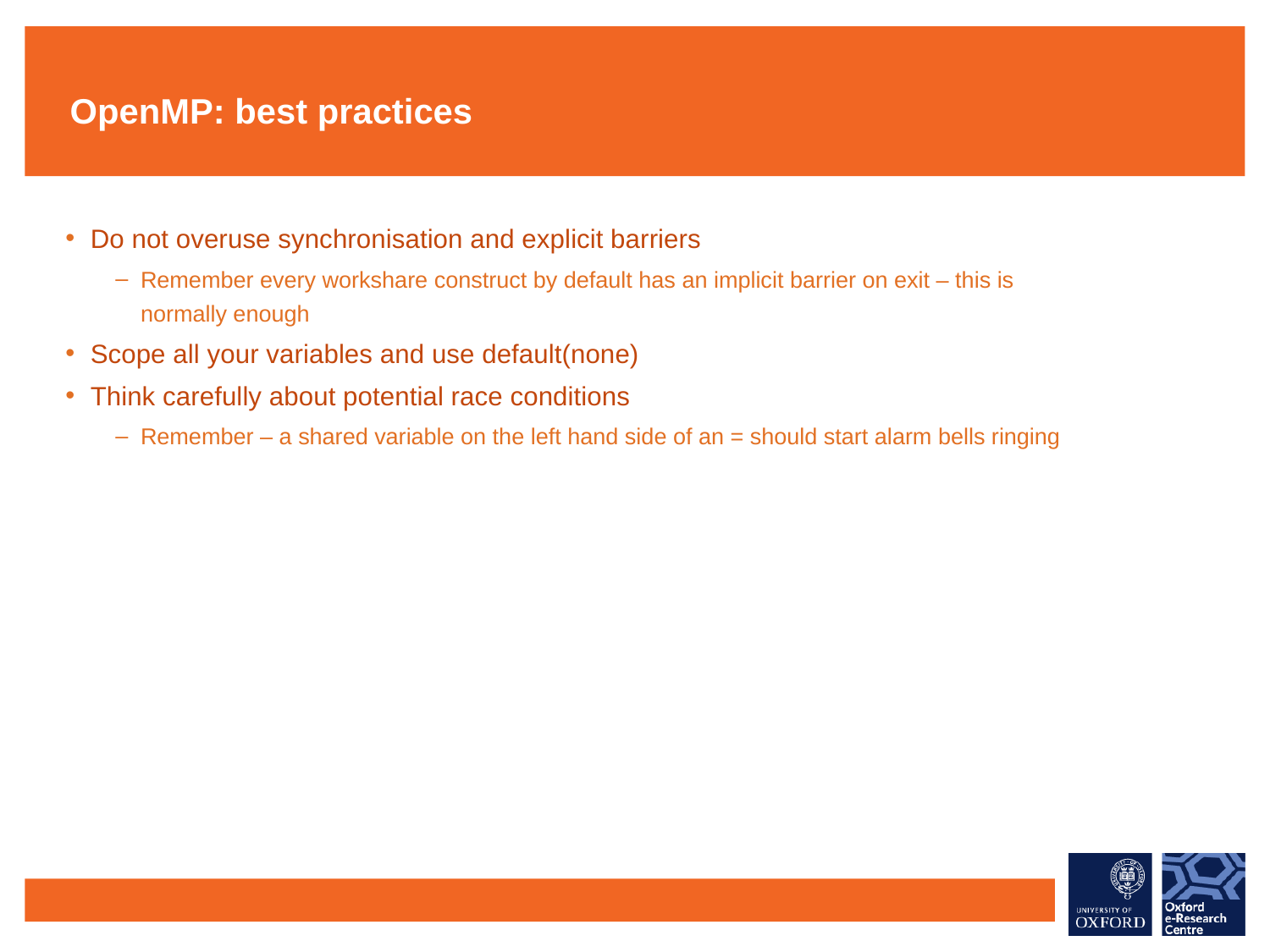

# OpenMP: best practices
Do not overuse synchronisation and explicit barriers
Remember every workshare construct by default has an implicit barrier on exit – this is normally enough
Scope all your variables and use default(none)
Think carefully about potential race conditions
Remember – a shared variable on the left hand side of an = should start alarm bells ringing